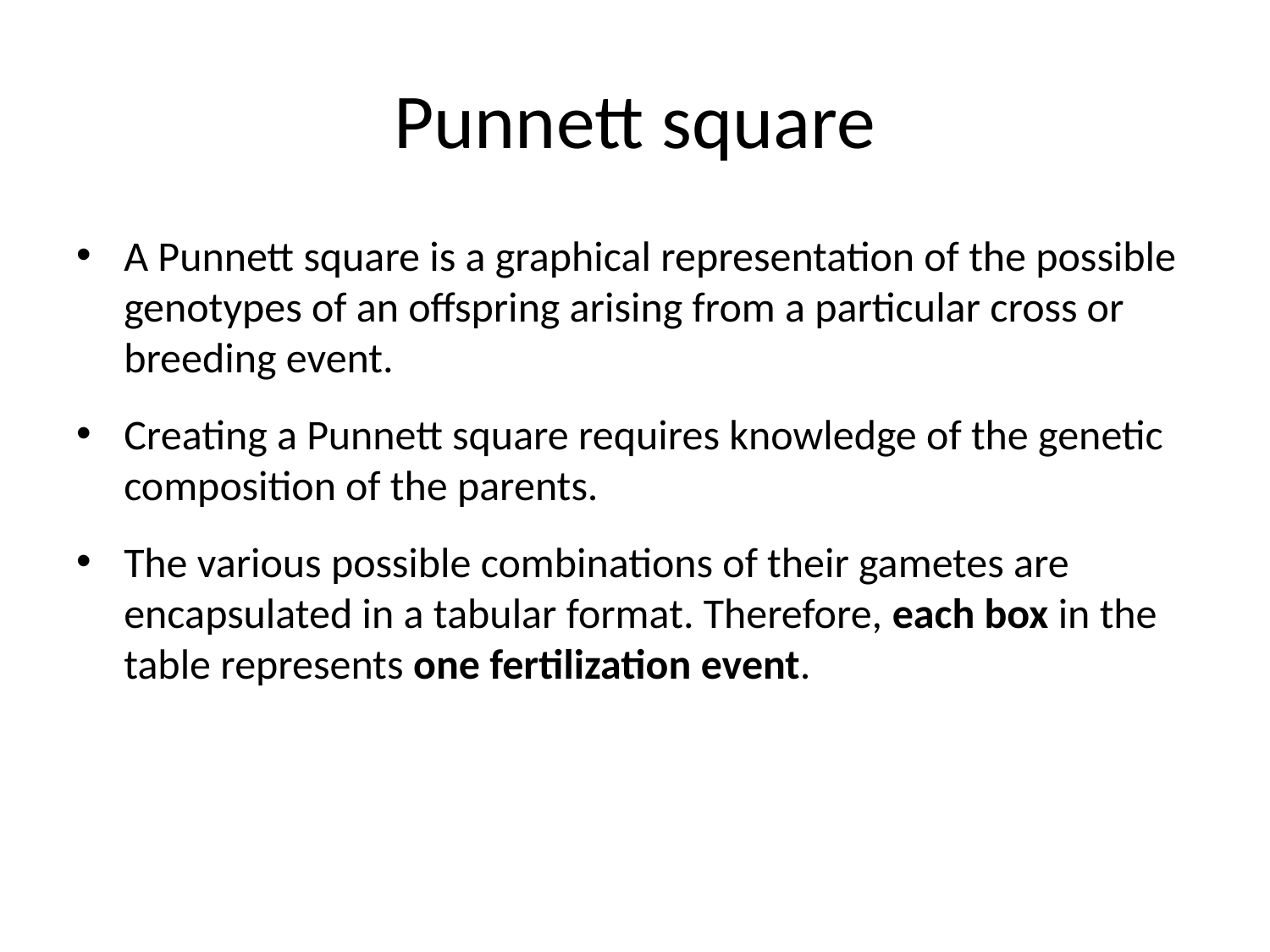

# Punnett square
A Punnett square is a graphical representation of the possible genotypes of an offspring arising from a particular cross or breeding event.
Creating a Punnett square requires knowledge of the genetic composition of the parents.
The various possible combinations of their gametes are encapsulated in a tabular format. Therefore, each box in the table represents one fertilization event.